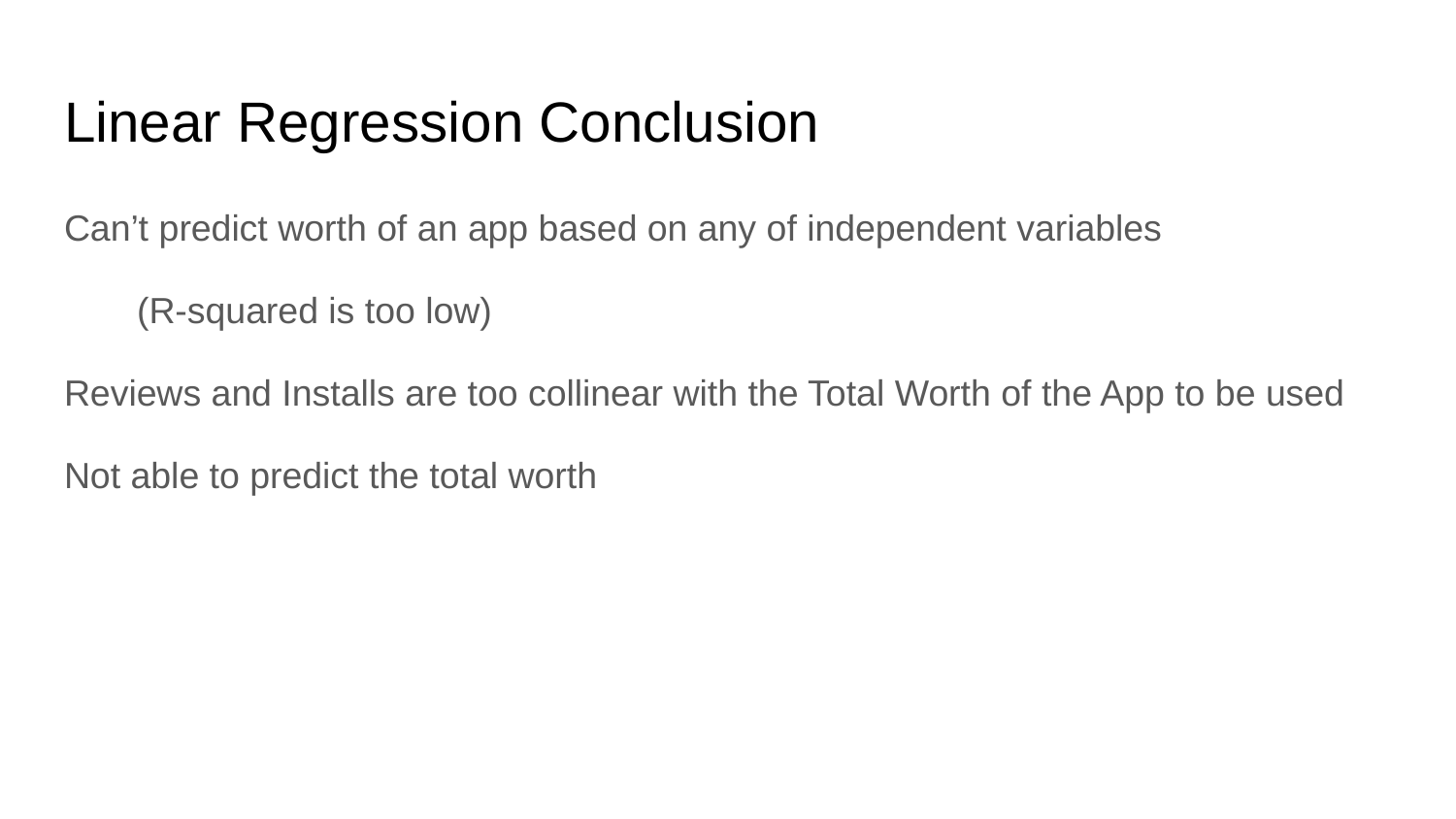

# Linear Regression Conclusion
Can’t predict worth of an app based on any of independent variables
(R-squared is too low)
Reviews and Installs are too collinear with the Total Worth of the App to be used
Not able to predict the total worth